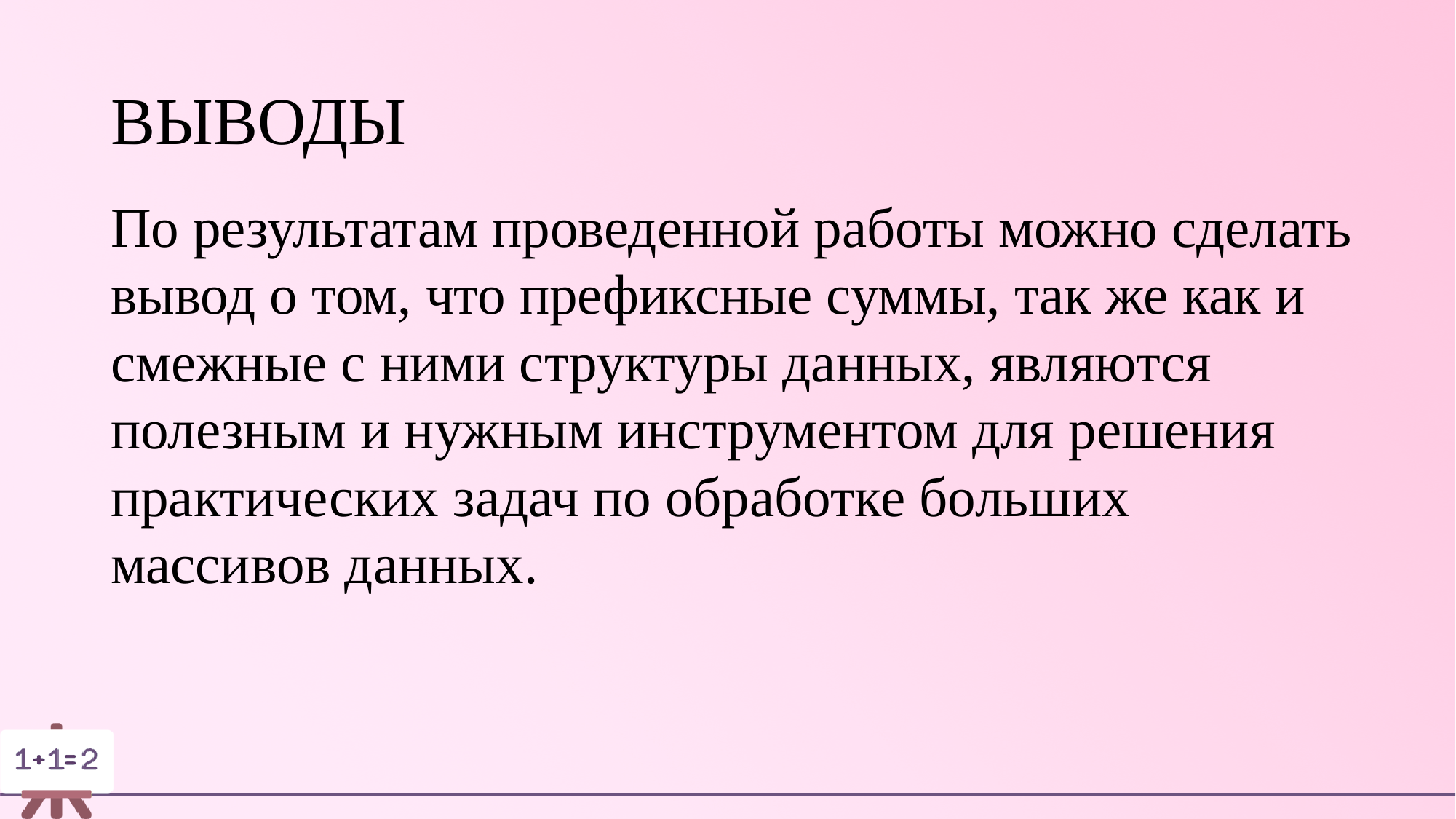

# ВЫВОДЫ
По результатам проведенной работы можно сделать вывод о том, что префиксные суммы, так же как и смежные с ними структуры данных, являются полезным и нужным инструментом для решения практических задач по обработке больших массивов данных.